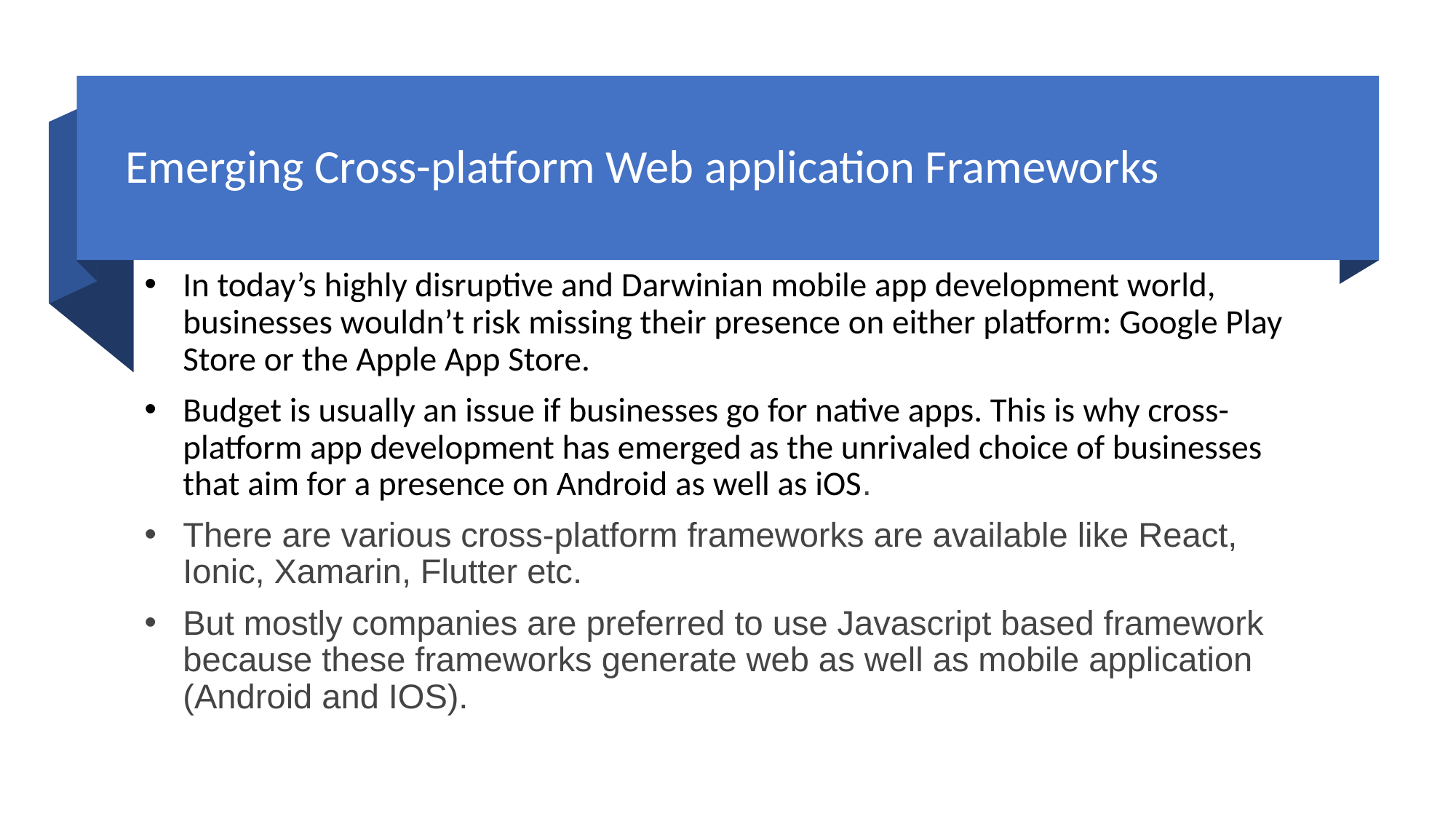

# Emerging Cross-platform Web application Frameworks

In today’s highly disruptive and Darwinian mobile app development world, businesses wouldn’t risk missing their presence on either platform: Google Play Store or the Apple App Store.
Budget is usually an issue if businesses go for native apps. This is why cross-platform app development has emerged as the unrivaled choice of businesses that aim for a presence on Android as well as iOS.
There are various cross-platform frameworks are available like React, Ionic, Xamarin, Flutter etc.
But mostly companies are preferred to use Javascript based framework because these frameworks generate web as well as mobile application (Android and IOS).